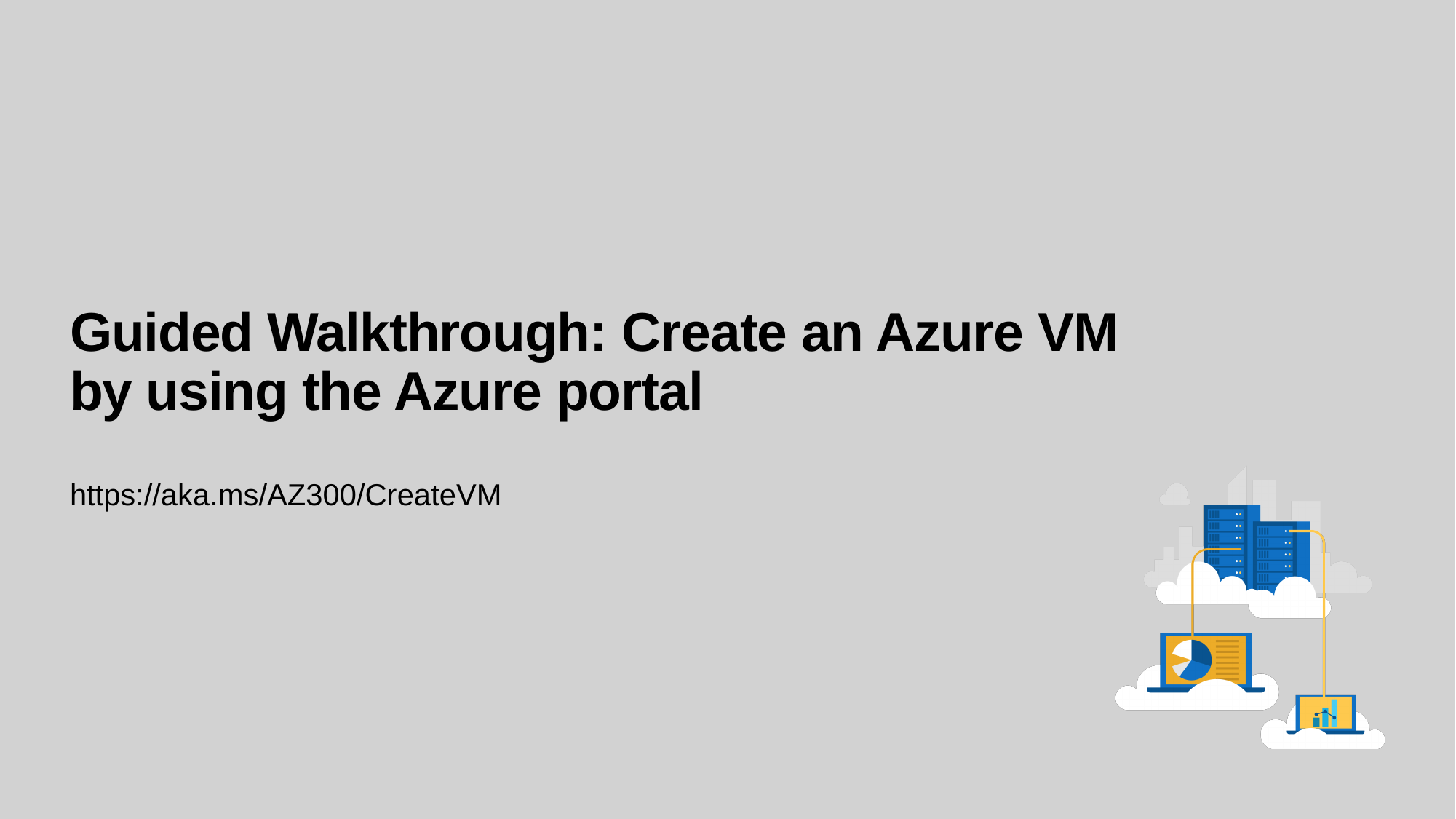

# Guided Walkthrough: Create an Azure VM by using the Azure portal
https://aka.ms/AZ300/CreateVM